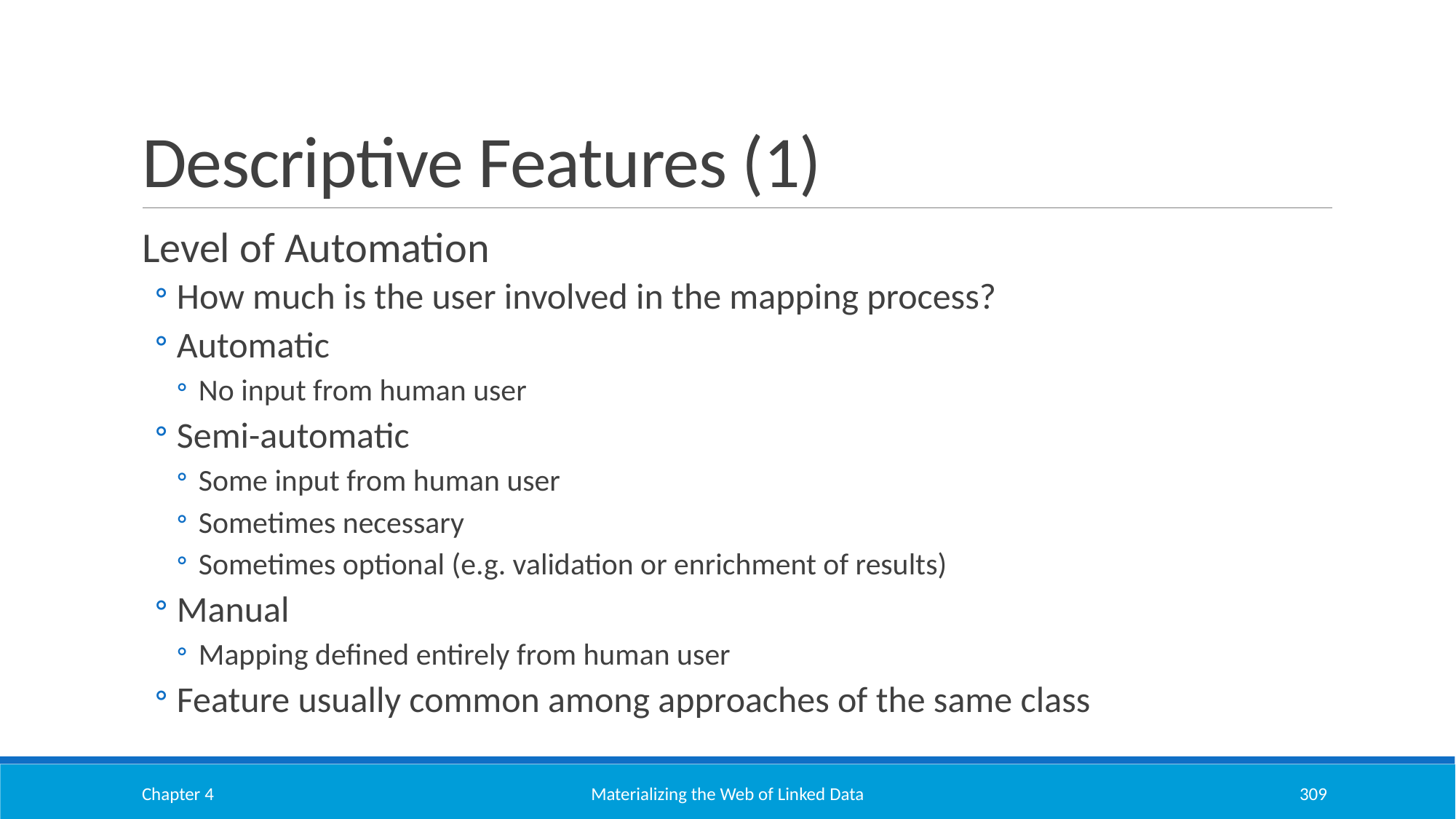

# Descriptive Features (1)
Level of Automation
How much is the user involved in the mapping process?
Automatic
No input from human user
Semi-automatic
Some input from human user
Sometimes necessary
Sometimes optional (e.g. validation or enrichment of results)
Manual
Mapping defined entirely from human user
Feature usually common among approaches of the same class
Chapter 4
Materializing the Web of Linked Data
309